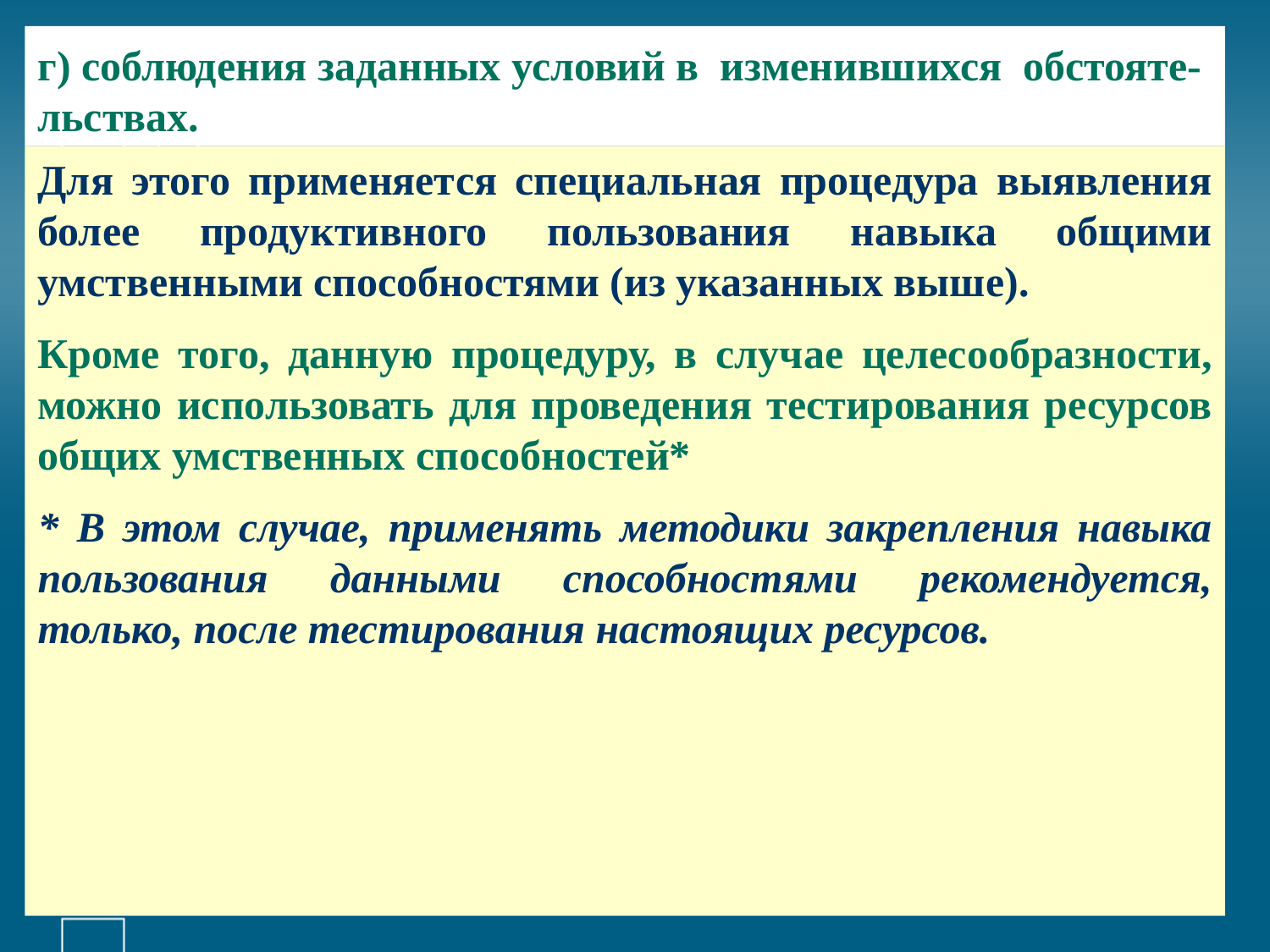

# г) соблюдения заданных условий в  изменившихся  обстояте-льствах.
Для этого применяется специальная процедура выявления более продуктивного пользования навыка общими умственными способностями (из указанных выше).
Кроме того, данную процедуру, в случае целесообразности, можно использовать для проведения тестирования ресурсов общих умственных способностей*
* В этом случае, применять методики закрепления навыка пользования данными способностями рекомендуется, только, после тестирования настоящих ресурсов.